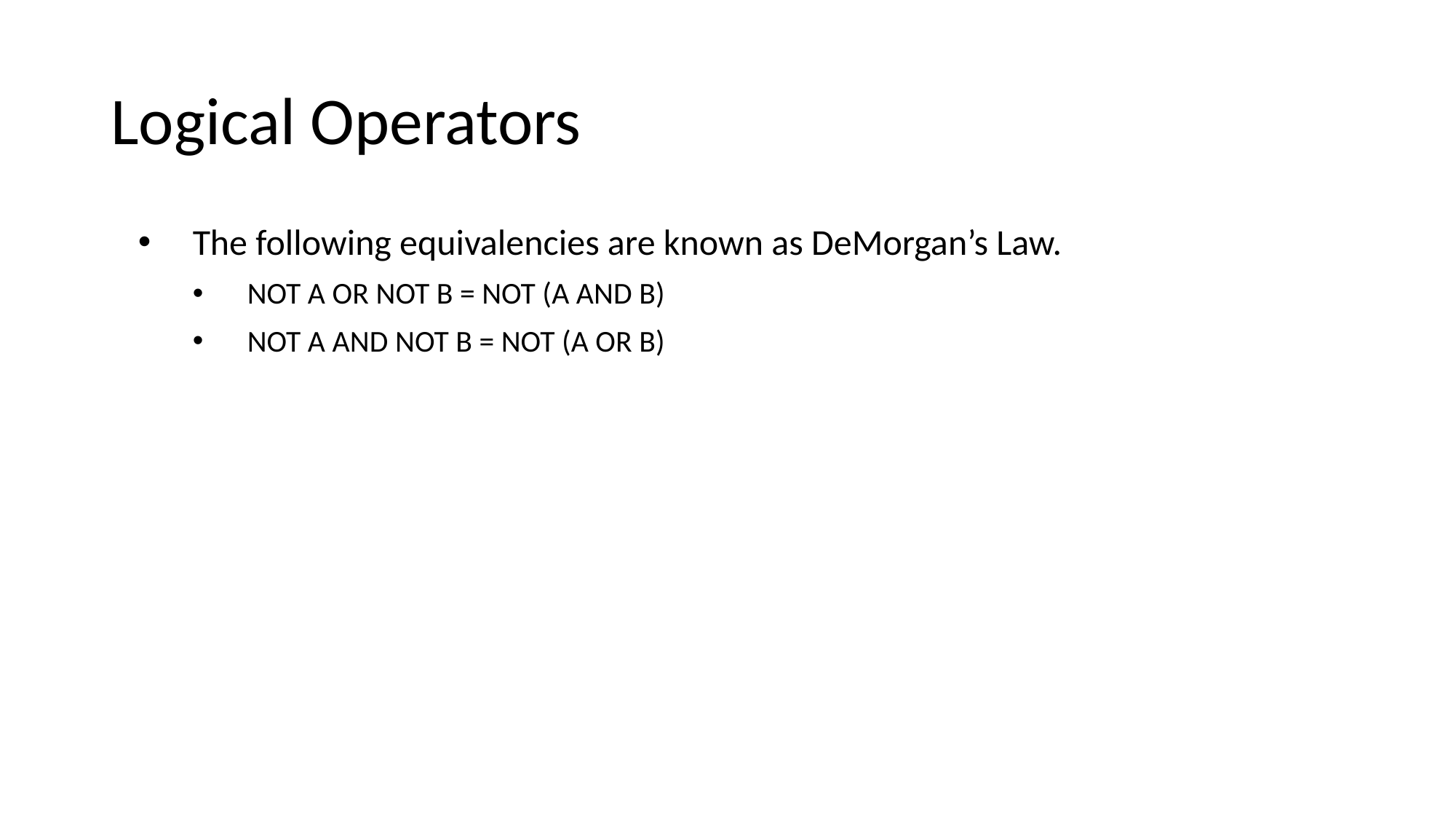

# Logical Operators
The following equivalencies are known as DeMorgan’s Law.
NOT A OR NOT B = NOT (A AND B)
NOT A AND NOT B = NOT (A OR B)